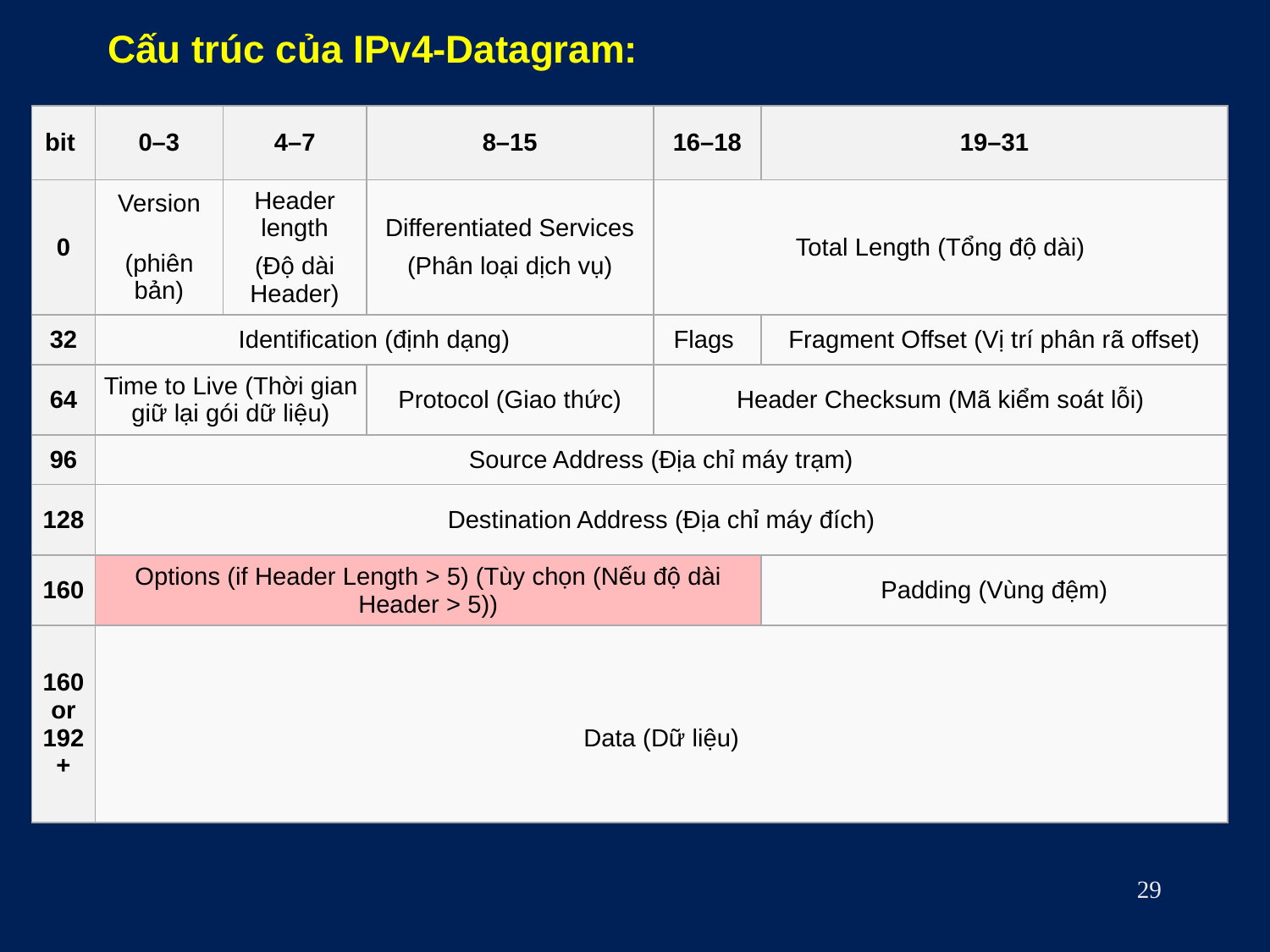

# Cấu trúc của IPv4-Datagram:
| bit | 0–3 | 4–7 | 8–15 | 16–18 | 19–31 |
| --- | --- | --- | --- | --- | --- |
| 0 | Version (phiên bản) | Header length (Độ dài Header) | Differentiated Services (Phân loại dịch vụ) | Total Length (Tổng độ dài) |  |
| 32 | Identification (định dạng) |  |  | Flags | Fragment Offset (Vị trí phân rã offset) |
| 64 | Time to Live (Thời gian giữ lại gói dữ liệu) |  | Protocol (Giao thức) | Header Checksum (Mã kiểm soát lỗi) |  |
| 96 | Source Address (Địa chỉ máy trạm) |  |  |  |  |
| 128 | Destination Address (Địa chỉ máy đích) |  |  |  |  |
| 160 | Options (if Header Length > 5) (Tùy chọn (Nếu độ dài Header > 5)) |  |  |  | Padding (Vùng đệm) |
| 160 or 192+ | Data (Dữ liệu) |  |  |  |  |
29